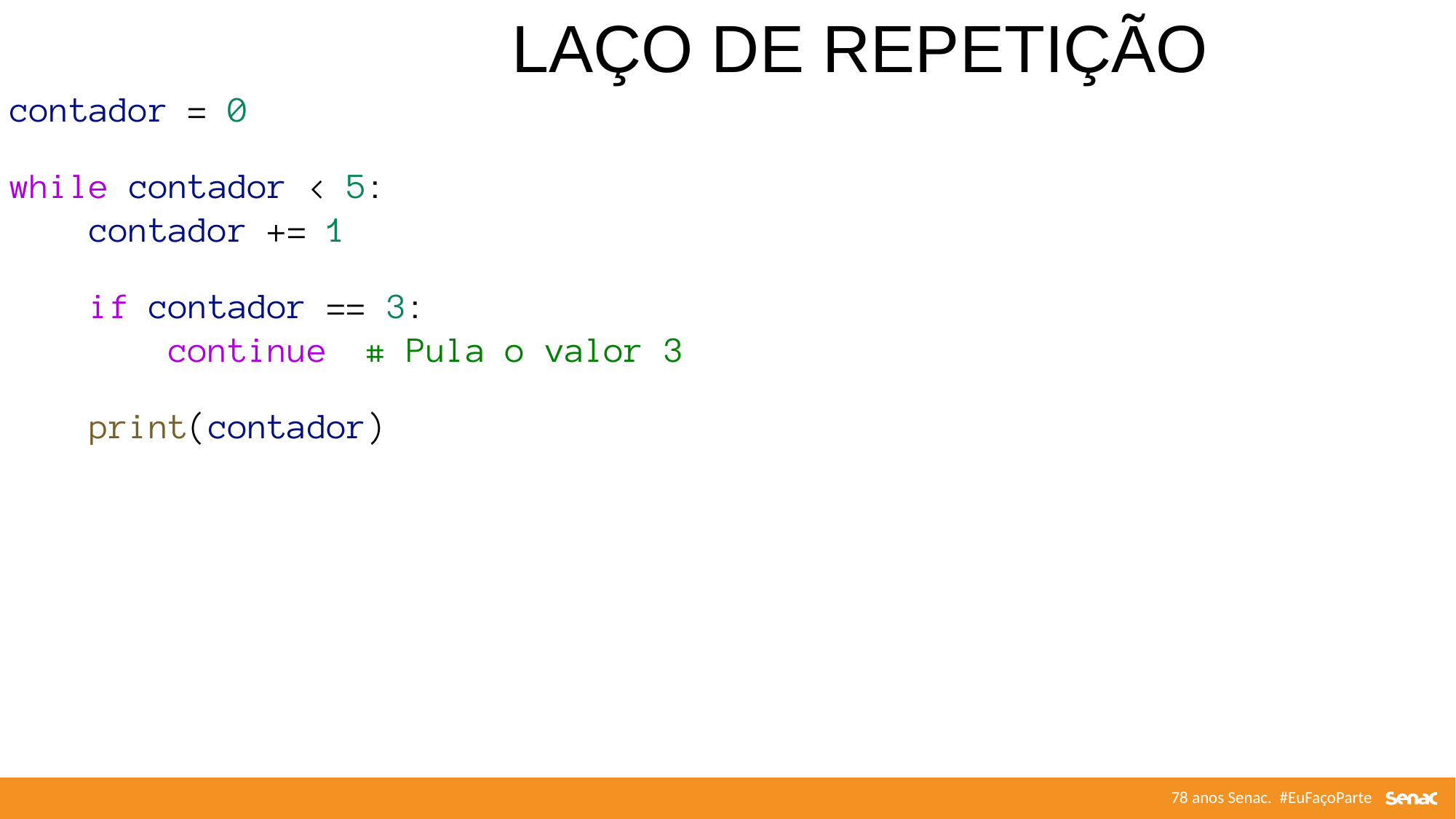

LAÇO DE REPETIÇÃO
contador = 0

while contador < 5:
    contador += 1

    if contador == 3:
        continue  # Pula o valor 3

    print(contador)